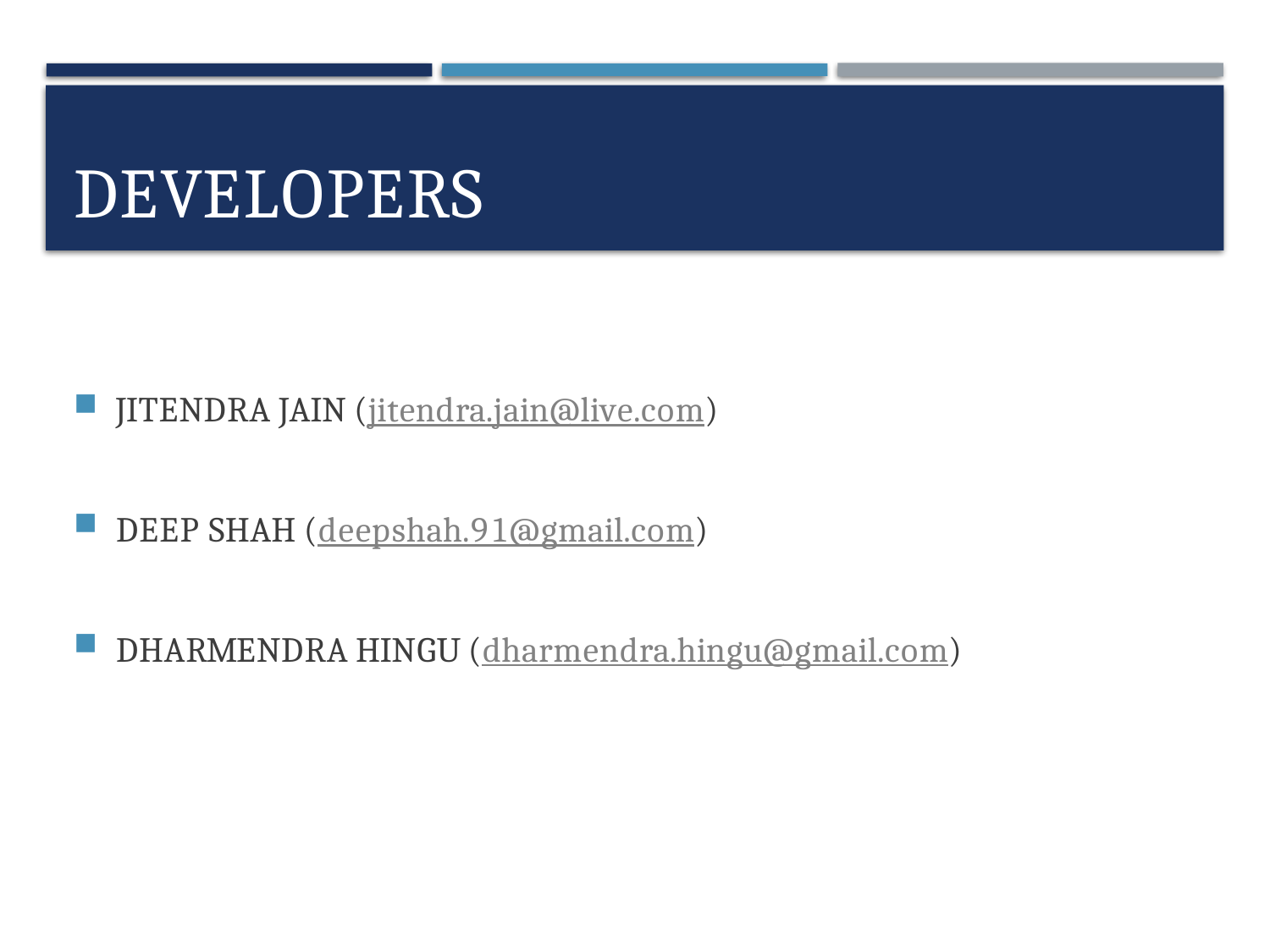

# Developers
JITENDRA JAIN (jitendra.jain@live.com)

DEEP SHAH (deepshah.91@gmail.com)

DHARMENDRA HINGU (dharmendra.hingu@gmail.com)